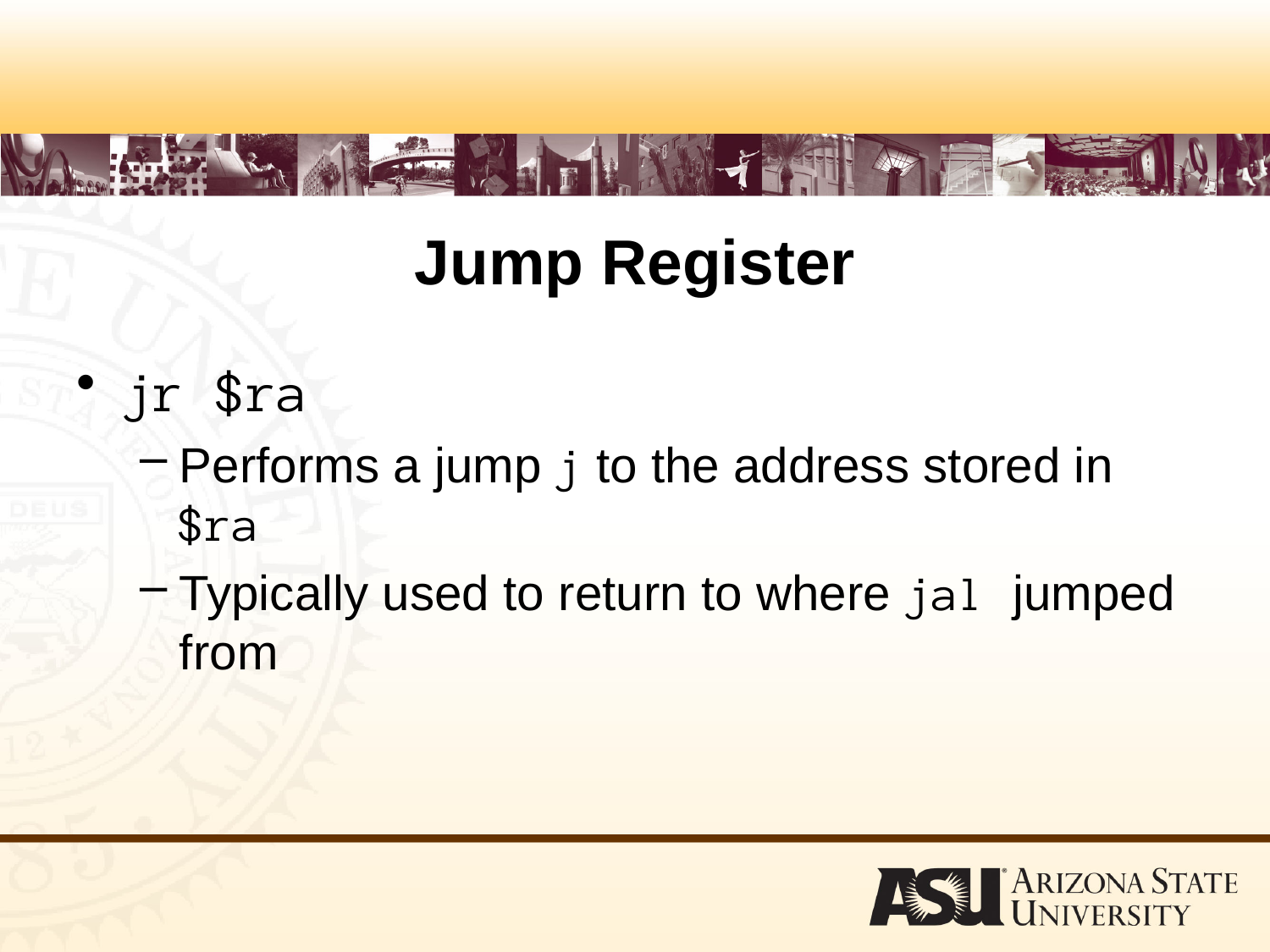

# Jump Register
jr $ra
Performs a jump j to the address stored in $ra
Typically used to return to where jal jumped from